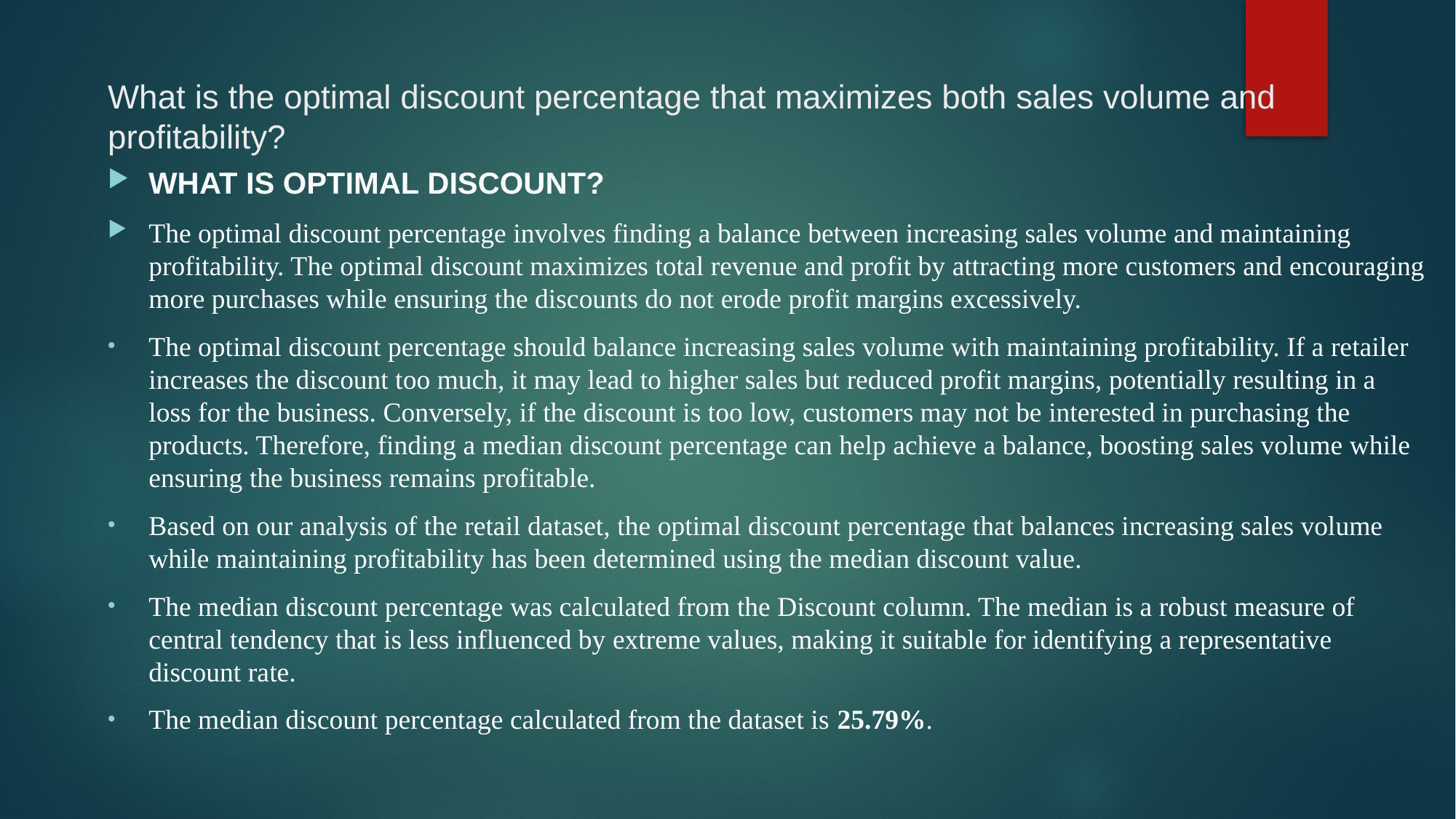

# What is the optimal discount percentage that maximizes both sales volume and profitability?
WHAT IS OPTIMAL DISCOUNT?
The optimal discount percentage involves finding a balance between increasing sales volume and maintaining profitability. The optimal discount maximizes total revenue and profit by attracting more customers and encouraging more purchases while ensuring the discounts do not erode profit margins excessively.
The optimal discount percentage should balance increasing sales volume with maintaining profitability. If a retailer increases the discount too much, it may lead to higher sales but reduced profit margins, potentially resulting in a loss for the business. Conversely, if the discount is too low, customers may not be interested in purchasing the products. Therefore, finding a median discount percentage can help achieve a balance, boosting sales volume while ensuring the business remains profitable.
Based on our analysis of the retail dataset, the optimal discount percentage that balances increasing sales volume while maintaining profitability has been determined using the median discount value.
The median discount percentage was calculated from the Discount column. The median is a robust measure of central tendency that is less influenced by extreme values, making it suitable for identifying a representative discount rate.
The median discount percentage calculated from the dataset is 25.79%.